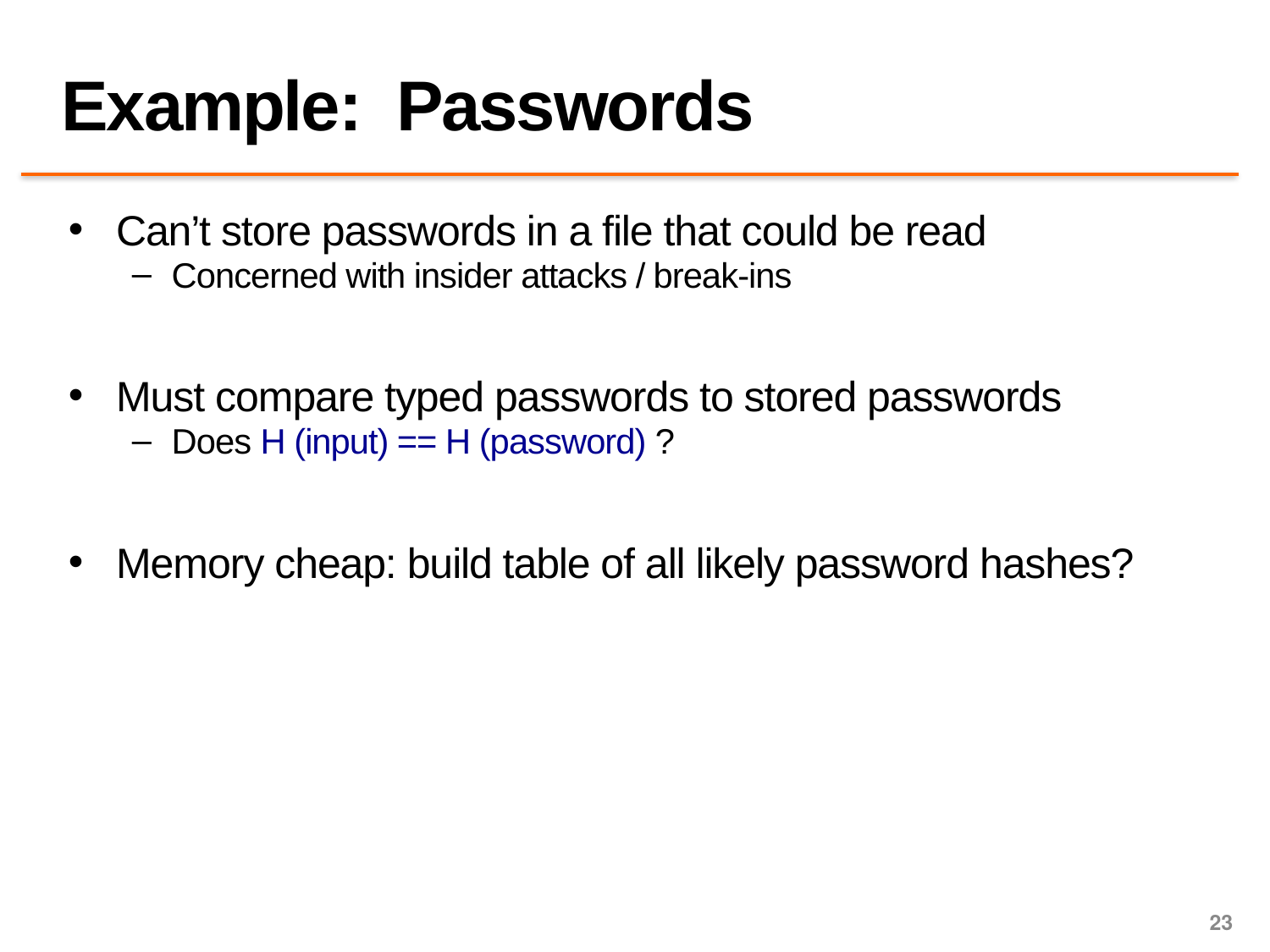

# Example:  Passwords
Can’t store passwords in a file that could be read
Concerned with insider attacks / break-ins
Must compare typed passwords to stored passwords
Does H (input) == H (password) ?
Memory cheap: build table of all likely password hashes?
23